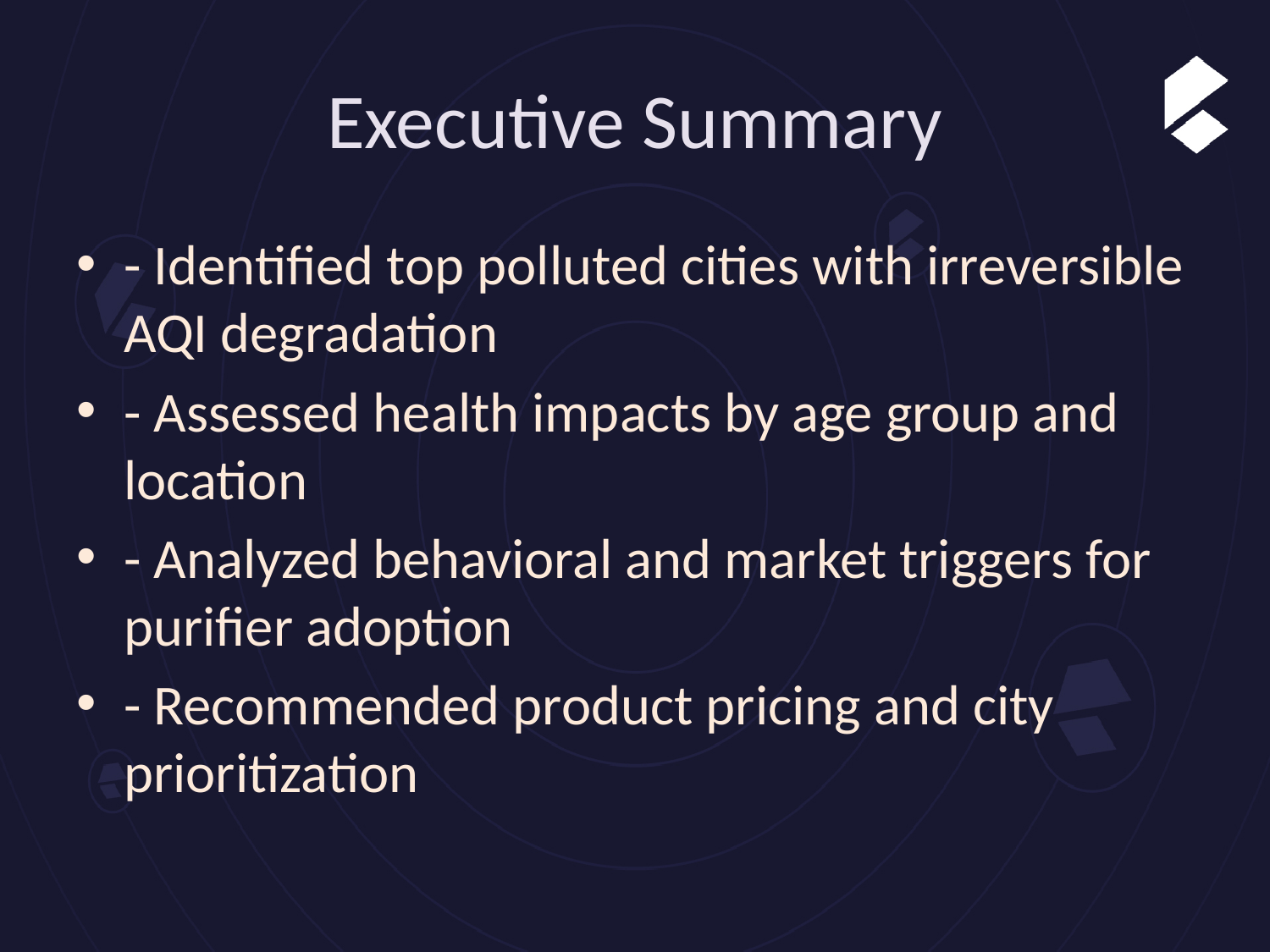

# Executive Summary
- Identified top polluted cities with irreversible AQI degradation
- Assessed health impacts by age group and location
- Analyzed behavioral and market triggers for purifier adoption
- Recommended product pricing and city prioritization